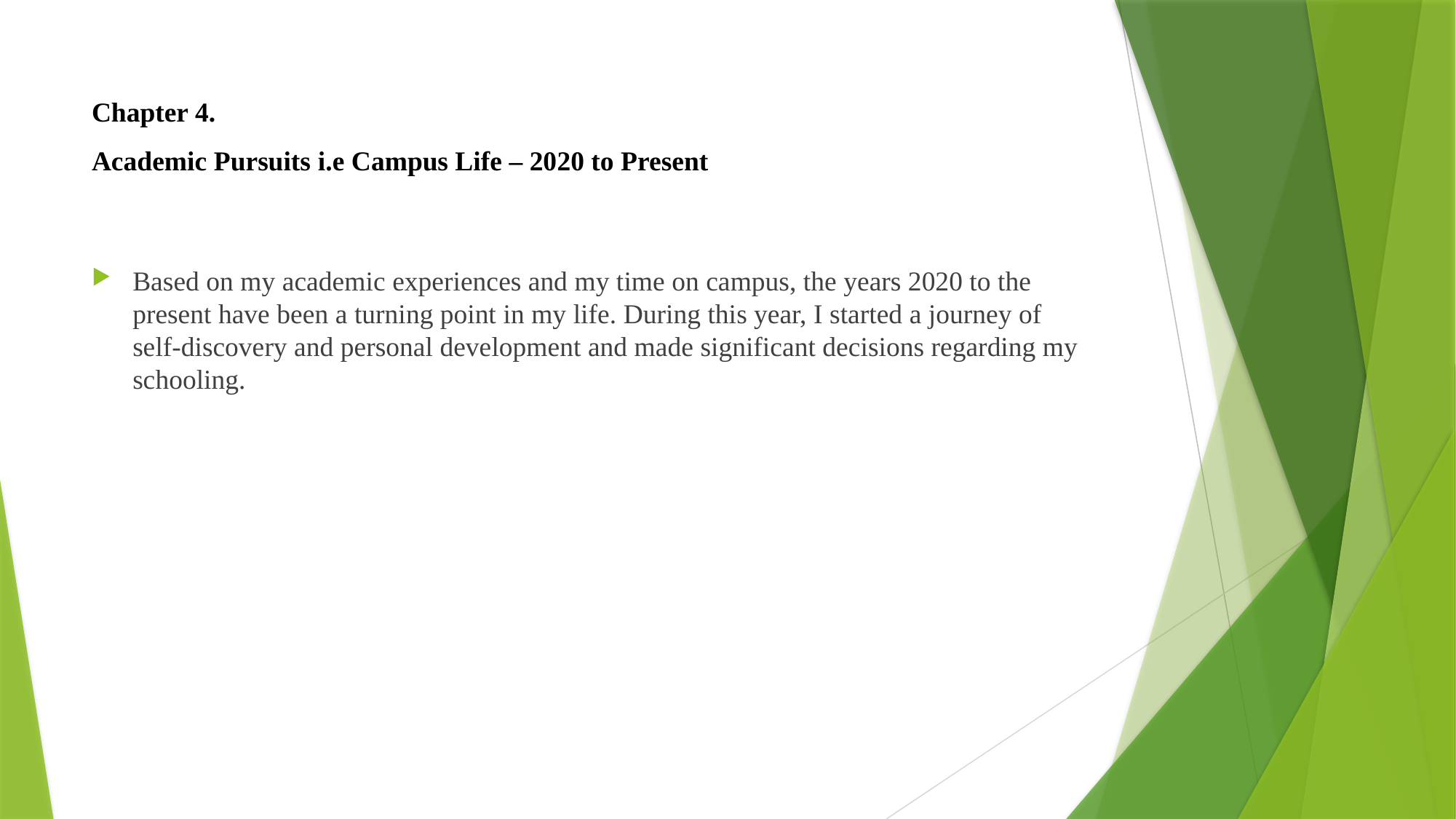

# Chapter 4. Academic Pursuits i.e Campus Life – 2020 to Present
Based on my academic experiences and my time on campus, the years 2020 to the present have been a turning point in my life. During this year, I started a journey of self-discovery and personal development and made significant decisions regarding my schooling.